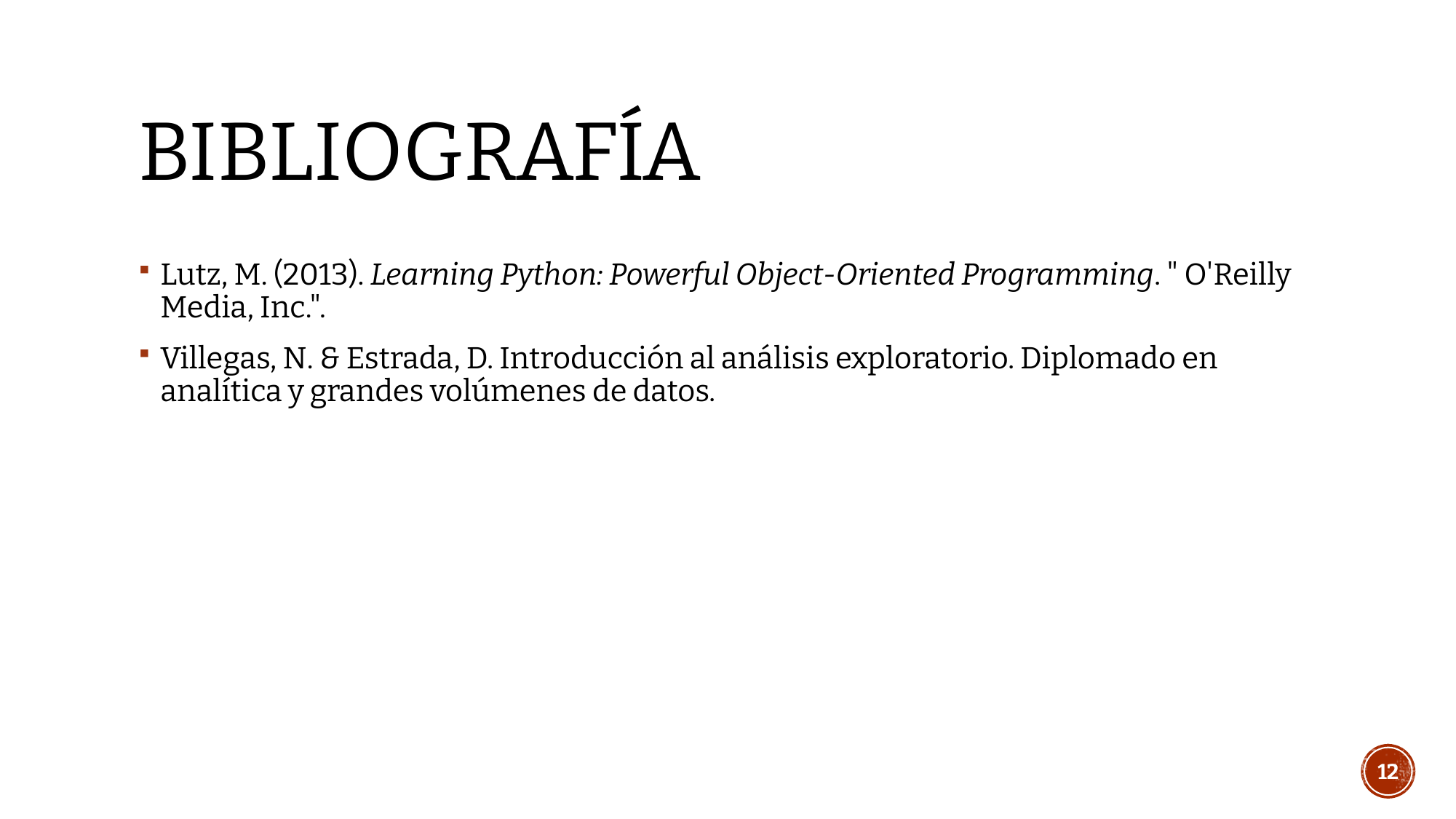

# Bibliografía
Lutz, M. (2013). Learning Python: Powerful Object-Oriented Programming. " O'Reilly Media, Inc.".
Villegas, N. & Estrada, D. Introducción al análisis exploratorio. Diplomado en analítica y grandes volúmenes de datos.
12